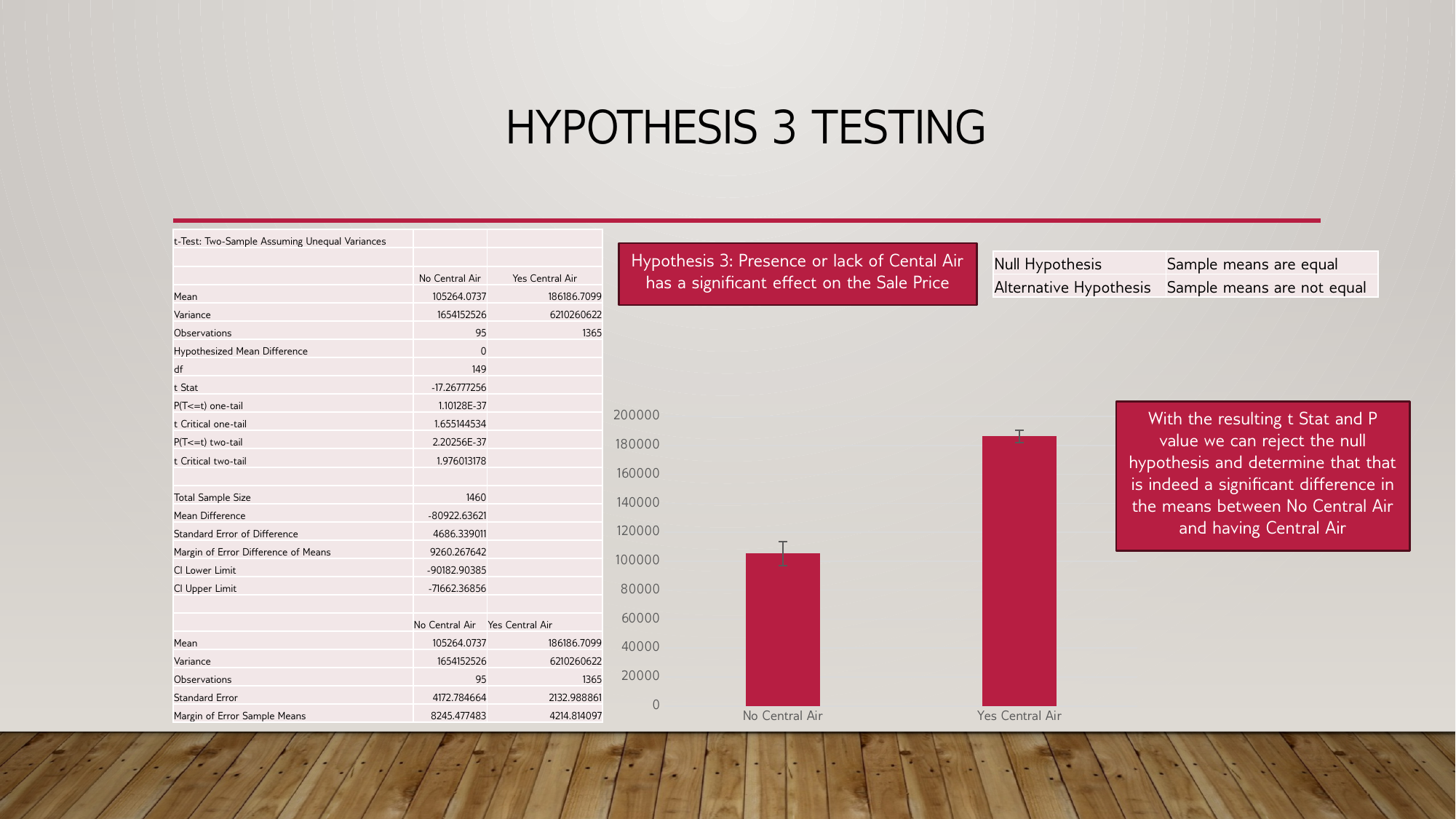

# Hypothesis 3 Testing
| t-Test: Two-Sample Assuming Unequal Variances |  |  |
| --- | --- | --- |
|  |  |  |
|  | No Central Air | Yes Central Air |
| Mean | 105264.0737 | 186186.7099 |
| Variance | 1654152526 | 6210260622 |
| Observations | 95 | 1365 |
| Hypothesized Mean Difference | 0 |  |
| df | 149 |  |
| t Stat | -17.26777256 |  |
| P(T<=t) one-tail | 1.10128E-37 |  |
| t Critical one-tail | 1.655144534 |  |
| P(T<=t) two-tail | 2.20256E-37 |  |
| t Critical two-tail | 1.976013178 |  |
|  |  |  |
| Total Sample Size | 1460 |  |
| Mean Difference | -80922.63621 |  |
| Standard Error of Difference | 4686.339011 |  |
| Margin of Error Difference of Means | 9260.267642 |  |
| CI Lower Limit | -90182.90385 |  |
| CI Upper Limit | -71662.36856 |  |
|  |  |  |
|  | No Central Air | Yes Central Air |
| Mean | 105264.0737 | 186186.7099 |
| Variance | 1654152526 | 6210260622 |
| Observations | 95 | 1365 |
| Standard Error | 4172.784664 | 2132.988861 |
| Margin of Error Sample Means | 8245.477483 | 4214.814097 |
Hypothesis 3: Presence or lack of Cental Air has a significant effect on the Sale Price
| Null Hypothesis | Sample means are equal |
| --- | --- |
| Alternative Hypothesis | Sample means are not equal |
With the resulting t Stat and P value we can reject the null hypothesis and determine that that is indeed a significant difference in the means between No Central Air and having Central Air

### Chart

| Category |  |
|---|---|
| No Central Air | 105264.07368421053 |
| Yes Central Air | 186186.7098901099 |